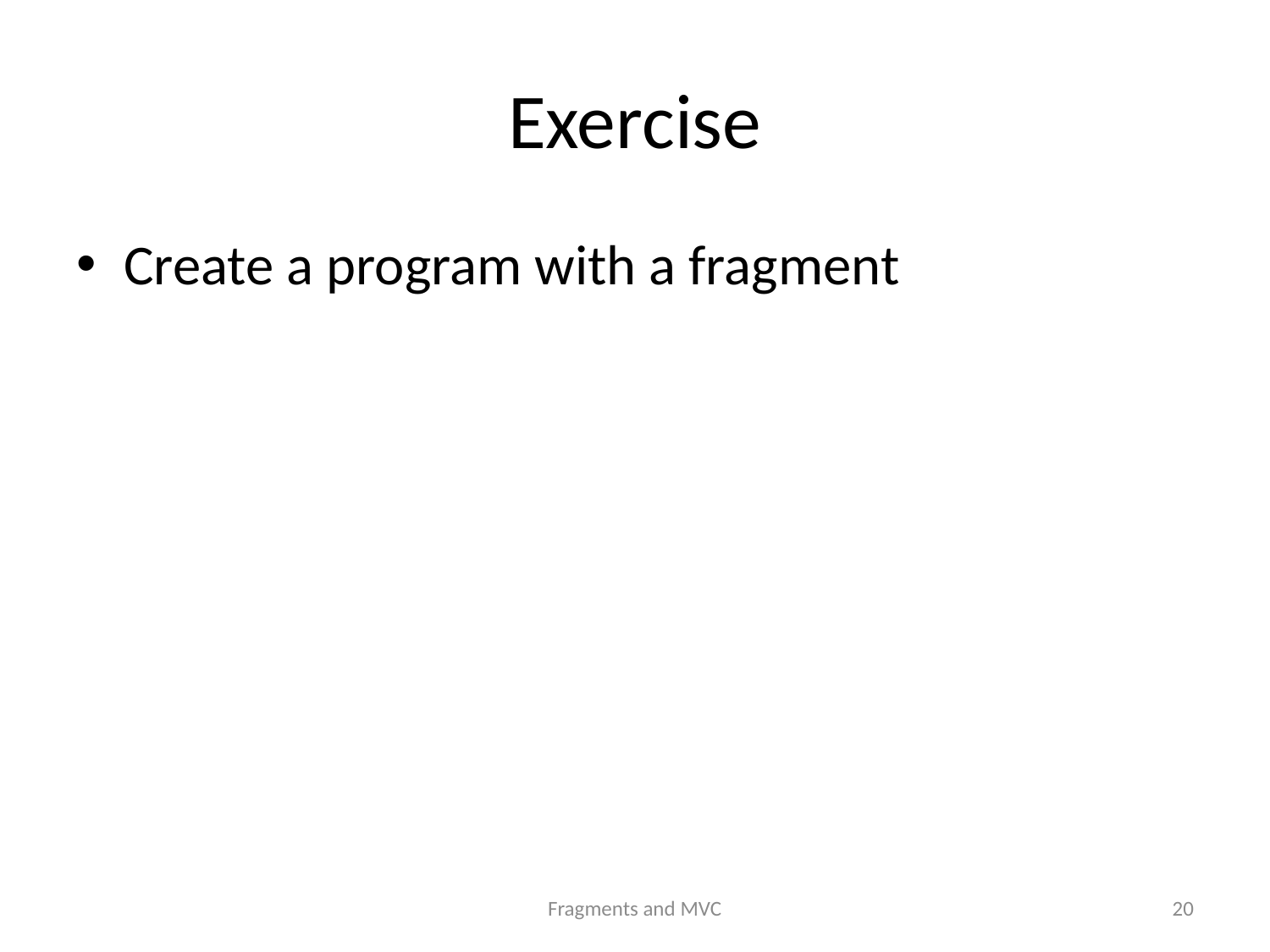

# Exercise
Create a program with a fragment
Fragments and MVC
20